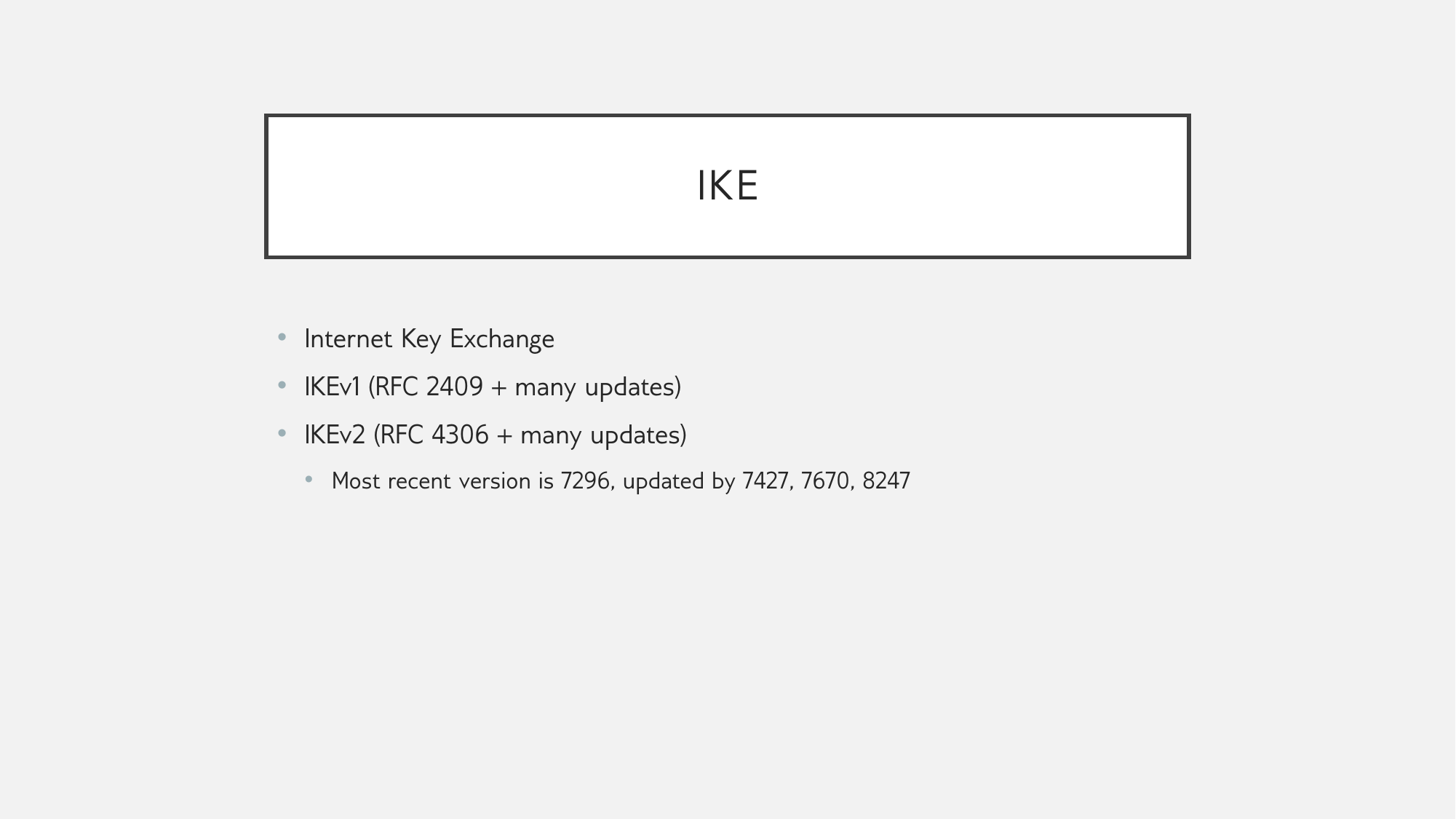

# IKE
Internet Key Exchange
IKEv1 (RFC 2409 + many updates)
IKEv2 (RFC 4306 + many updates)
Most recent version is 7296, updated by 7427, 7670, 8247